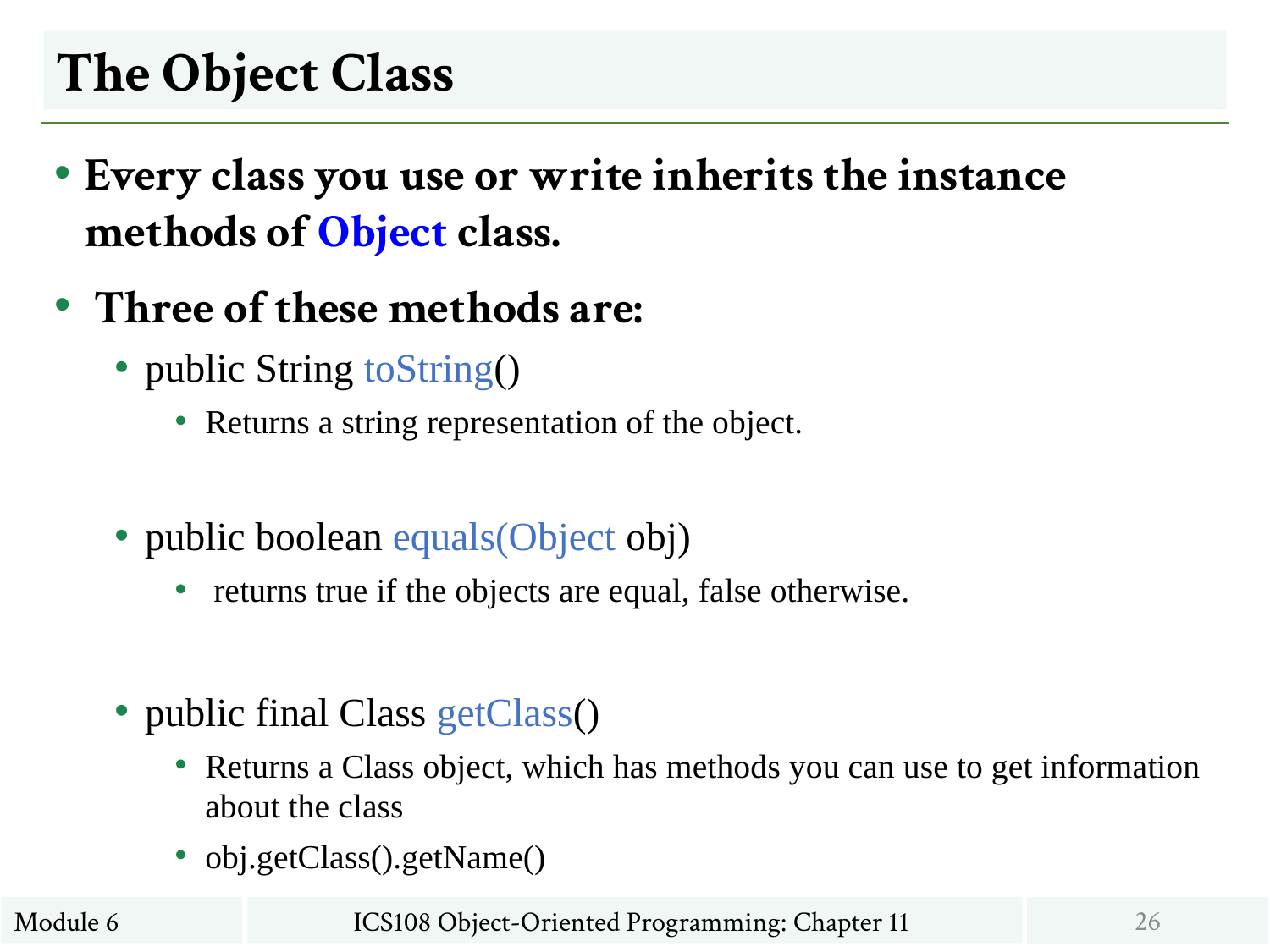

# The Object Class
Every class you use or write inherits the instance methods of Object class.
 Three of these methods are:
public String toString()
Returns a string representation of the object.

public boolean equals(Object obj)
 returns true if the objects are equal, false otherwise.

public final Class getClass()
Returns a Class object, which has methods you can use to get information about the class
obj.getClass().getName()
26